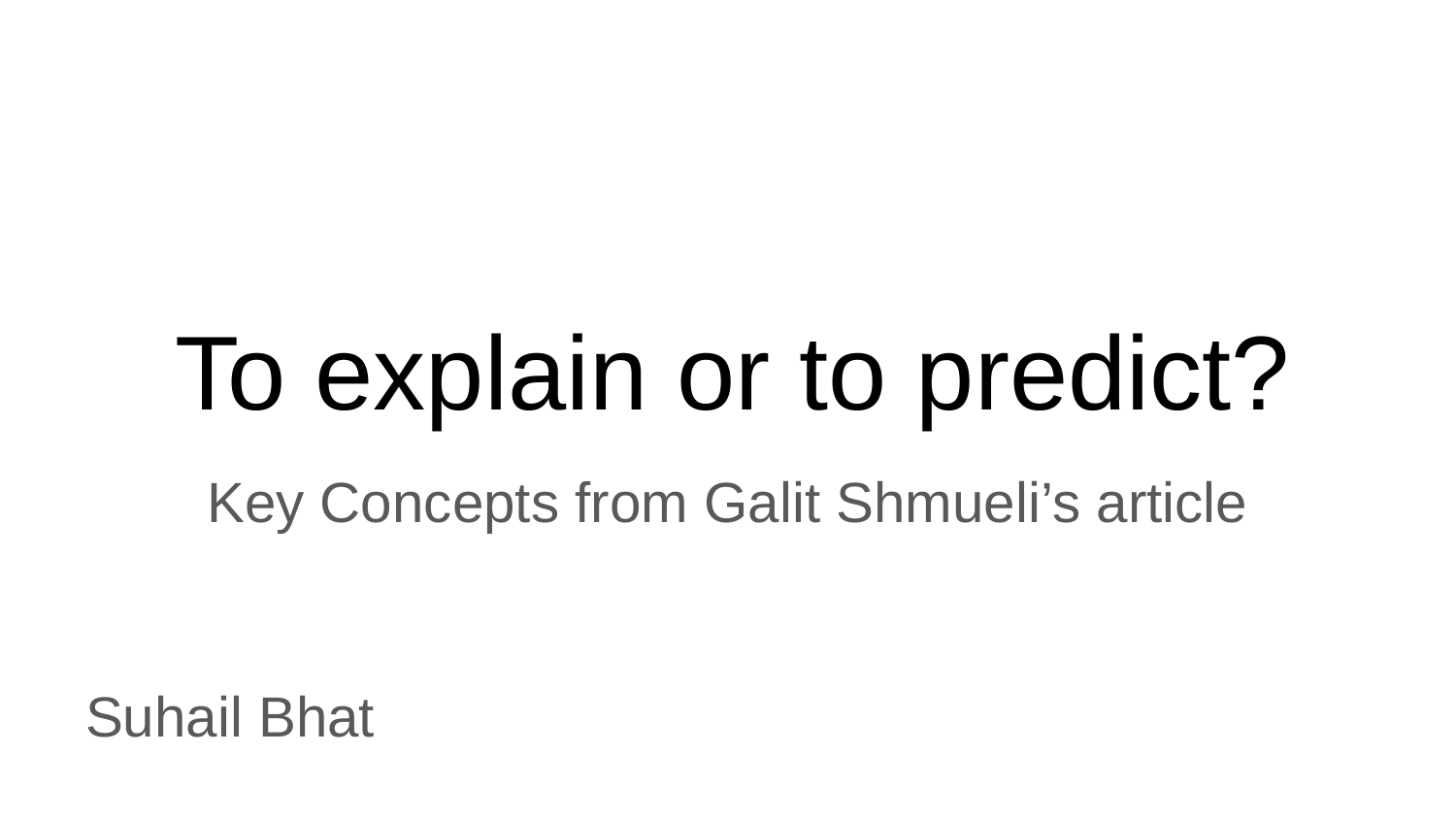

# To explain or to predict?
Key Concepts from Galit Shmueli’s article
Suhail Bhat